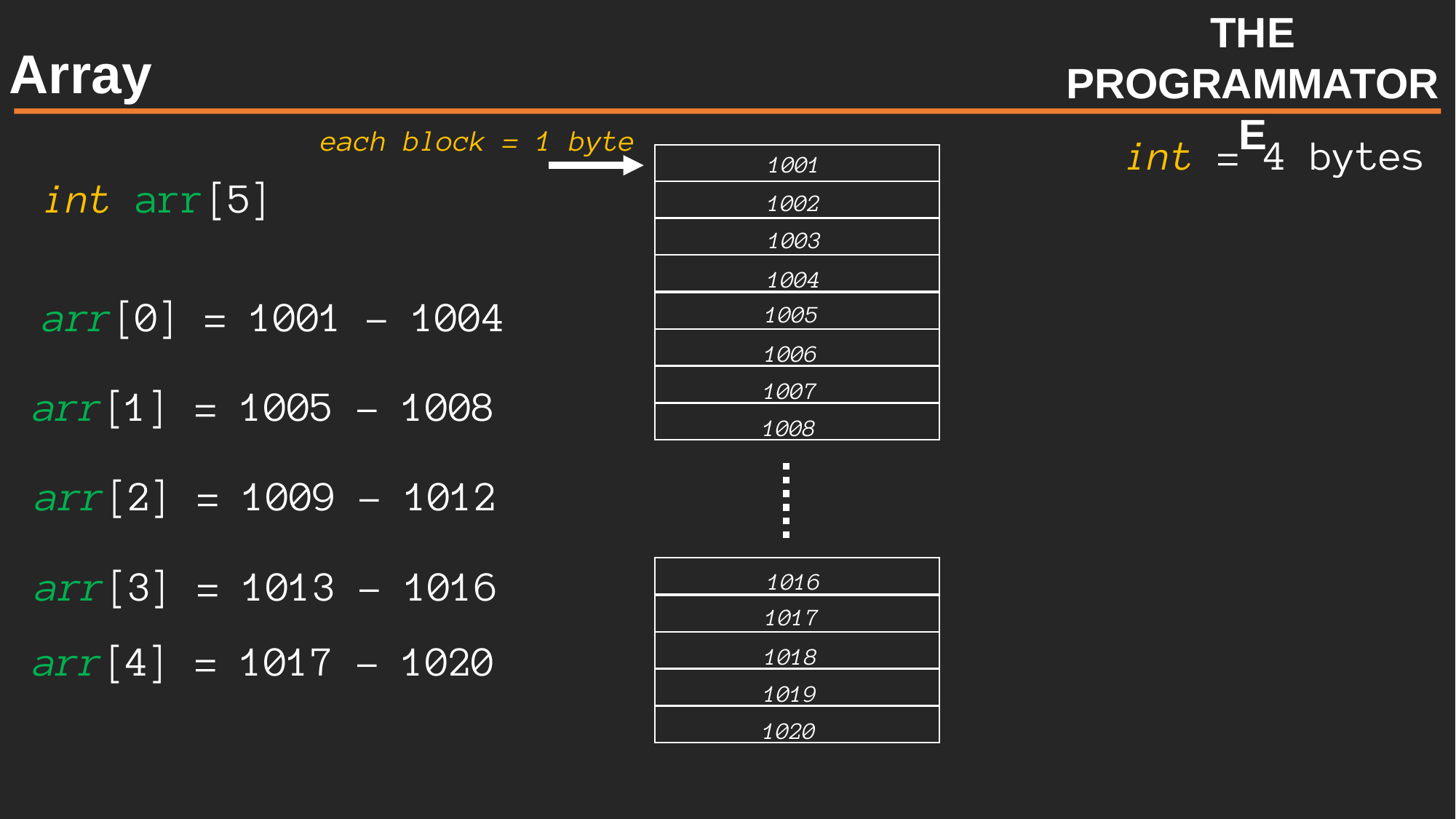

THE
PROGRAMMATORE
Array

each block = 1 byte
int = 4 bytes
1001

int arr[5]

1002

1003

1004
arr[0] = 1001 - 1004

1005

1006

1007
arr[1] = 1005 - 1008

1008
arr[2] = 1009 - 1012
arr[3] = 1013 - 1016

1016

1017
arr[4] = 1017 - 1020

1018

1019

1020